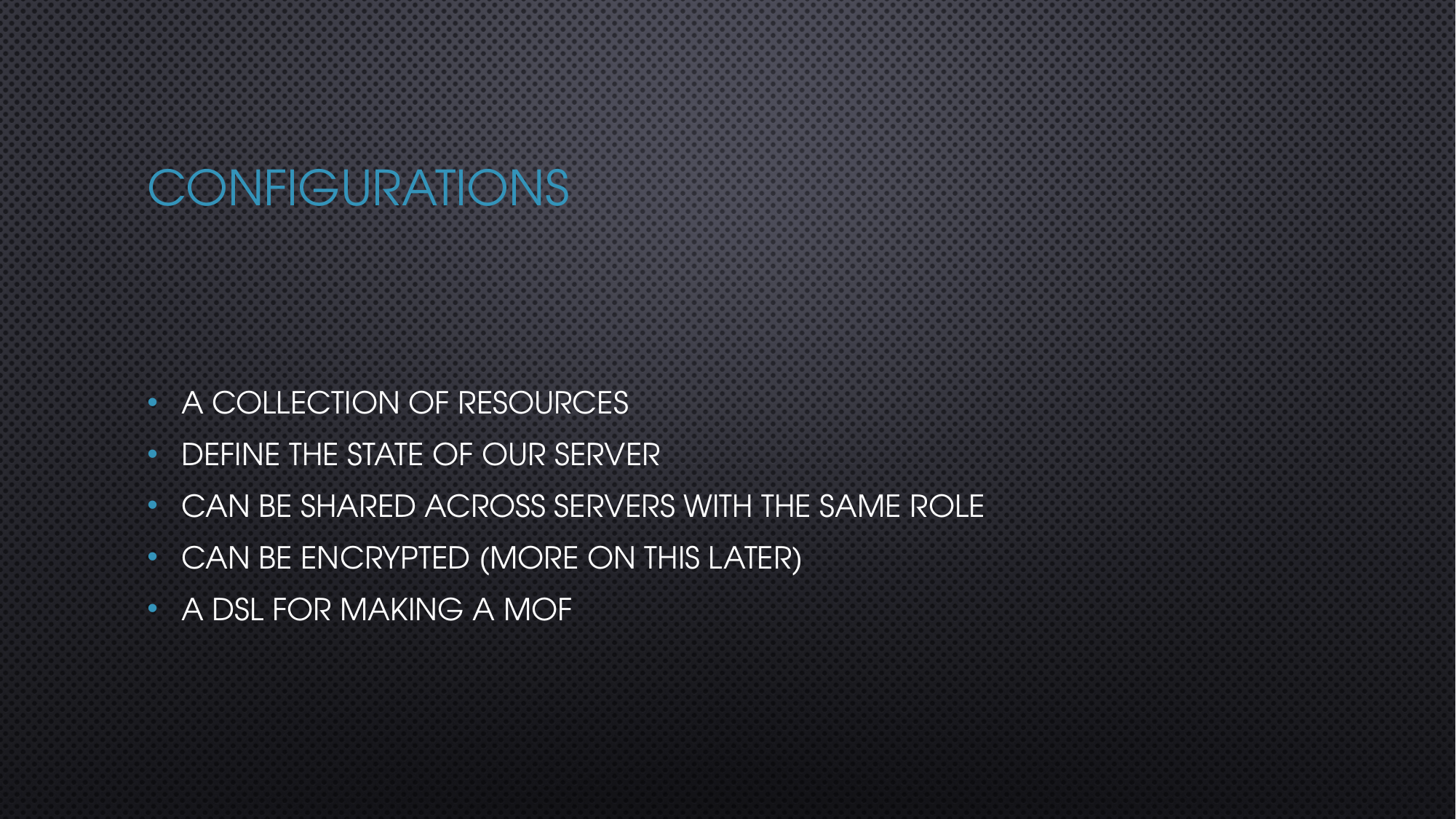

# Configurations
A collection of resources
Define the state of our server
Can be shared across servers with the same role
Can be encrypted (more on this later)
A DSL for making a MOF